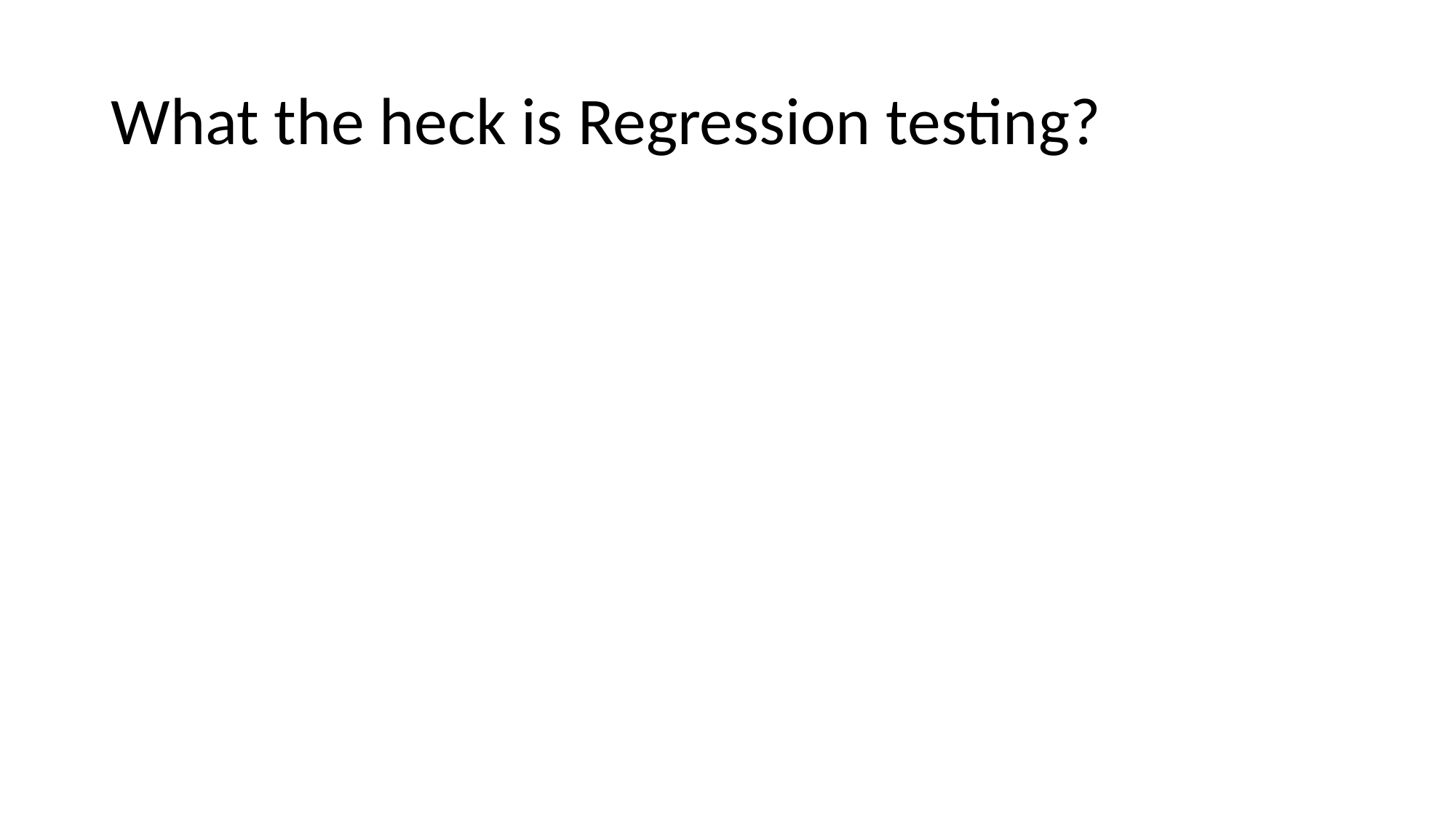

# What the heck is Regression testing?